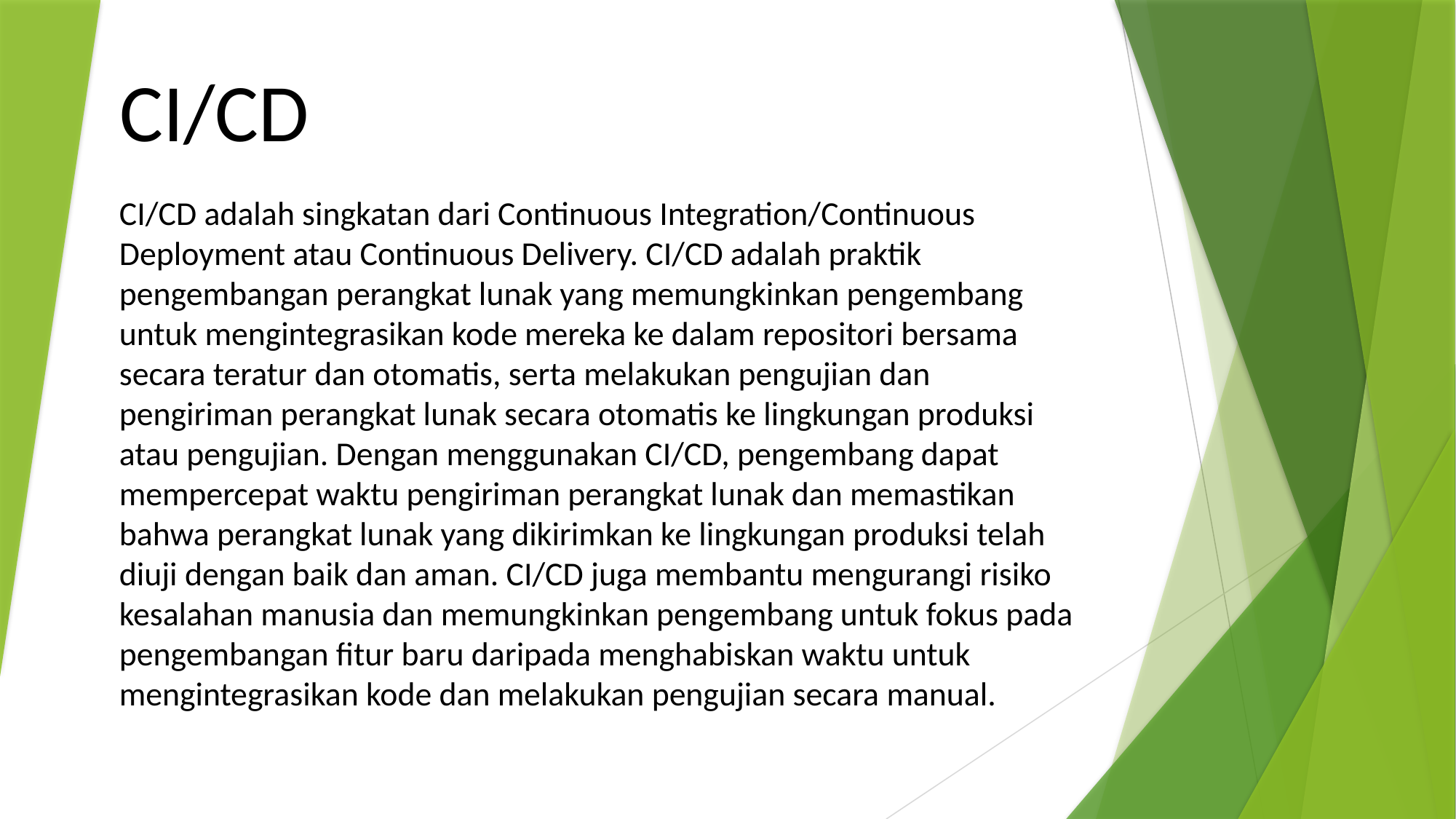

# CI/CD

CI/CD adalah singkatan dari Continuous Integration/Continuous Deployment atau Continuous Delivery. CI/CD adalah praktik pengembangan perangkat lunak yang memungkinkan pengembang untuk mengintegrasikan kode mereka ke dalam repositori bersama secara teratur dan otomatis, serta melakukan pengujian dan pengiriman perangkat lunak secara otomatis ke lingkungan produksi atau pengujian. Dengan menggunakan CI/CD, pengembang dapat mempercepat waktu pengiriman perangkat lunak dan memastikan bahwa perangkat lunak yang dikirimkan ke lingkungan produksi telah diuji dengan baik dan aman. CI/CD juga membantu mengurangi risiko kesalahan manusia dan memungkinkan pengembang untuk fokus pada pengembangan fitur baru daripada menghabiskan waktu untuk mengintegrasikan kode dan melakukan pengujian secara manual.